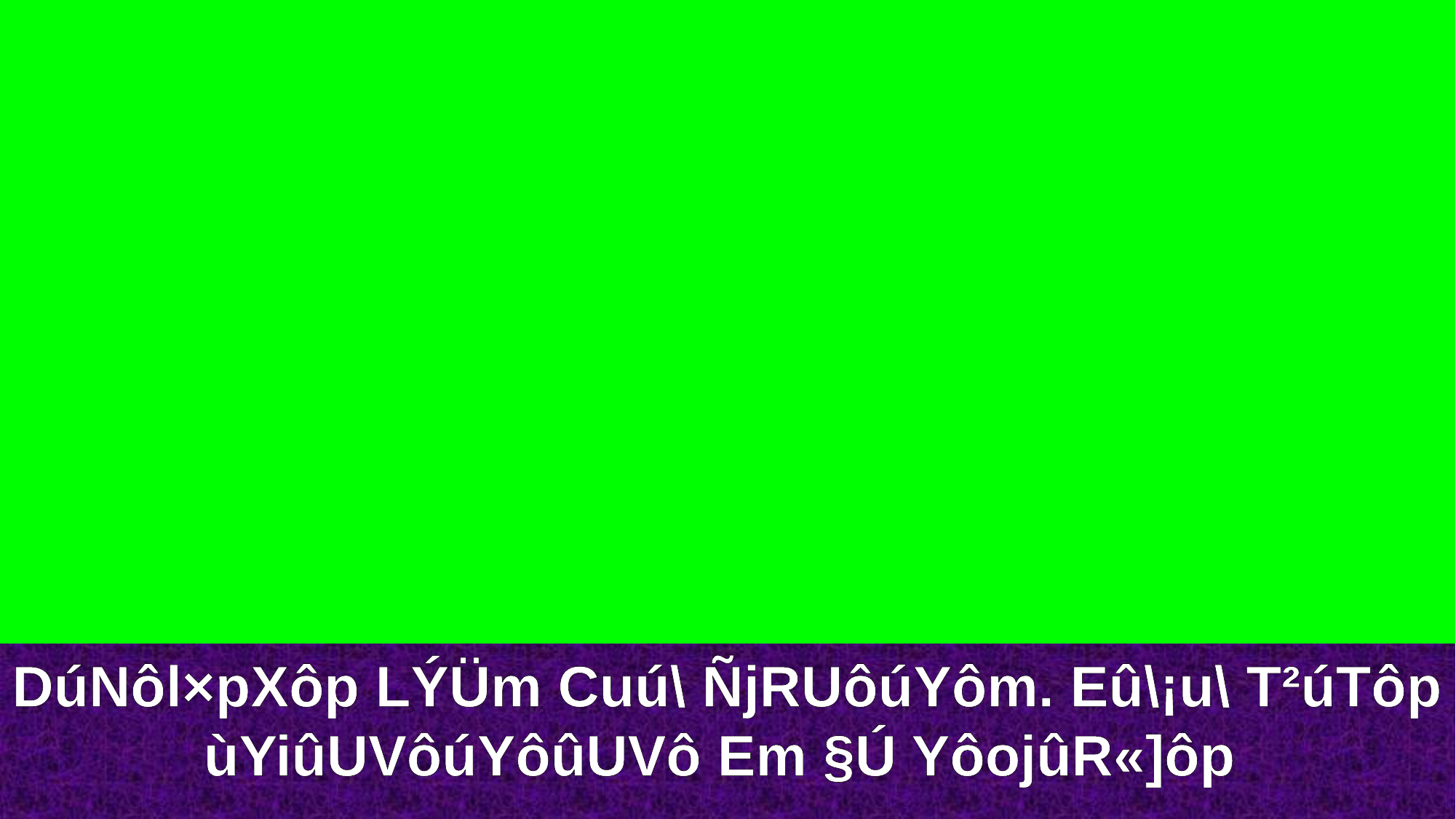

DúNôl×pXôp LÝÜm Cuú\ ÑjRUôúYôm. Eû\¡u\ T²úTôp ùYiûUVôúYôûUVô Em §Ú YôojûR«]ôp